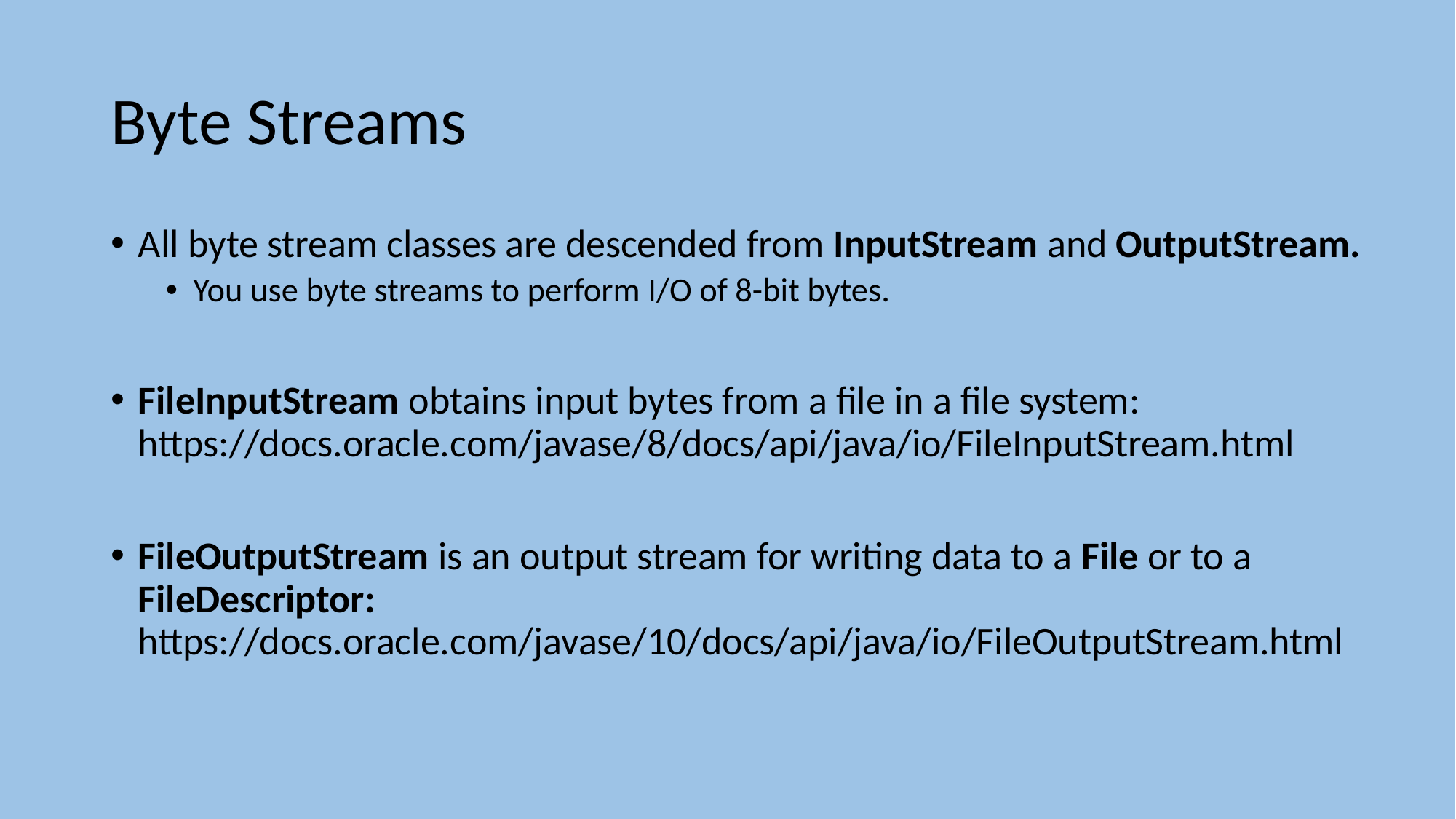

# Byte Streams
All byte stream classes are descended from InputStream and OutputStream.
You use byte streams to perform I/O of 8-bit bytes.

FileInputStream obtains input bytes from a file in a file system: https://docs.oracle.com/javase/8/docs/api/java/io/FileInputStream.html

FileOutputStream is an output stream for writing data to a File or to a FileDescriptor:  https://docs.oracle.com/javase/10/docs/api/java/io/FileOutputStream.html